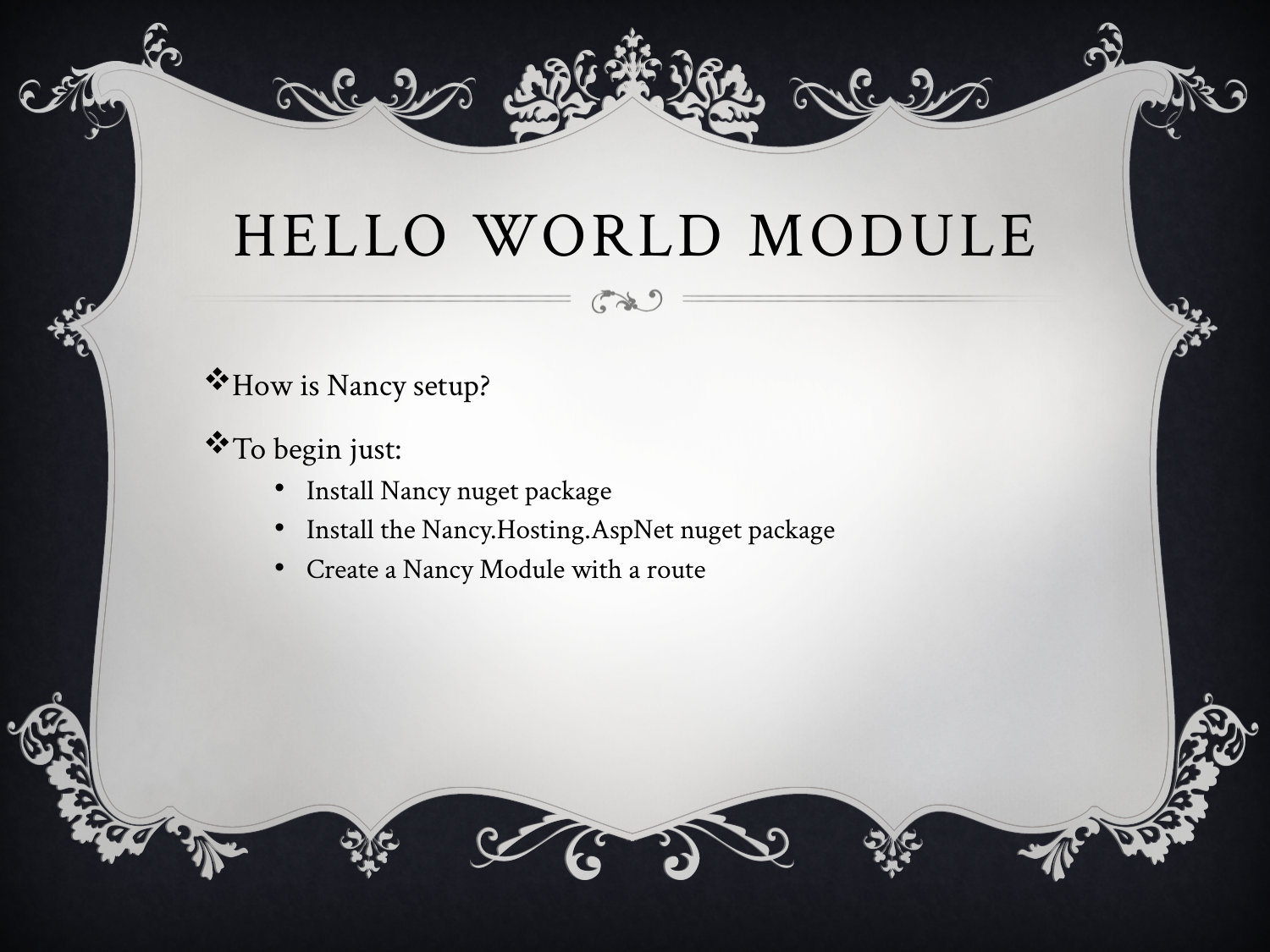

# Hello world module
How is Nancy setup?
To begin just:
Install Nancy nuget package
Install the Nancy.Hosting.AspNet nuget package
Create a Nancy Module with a route